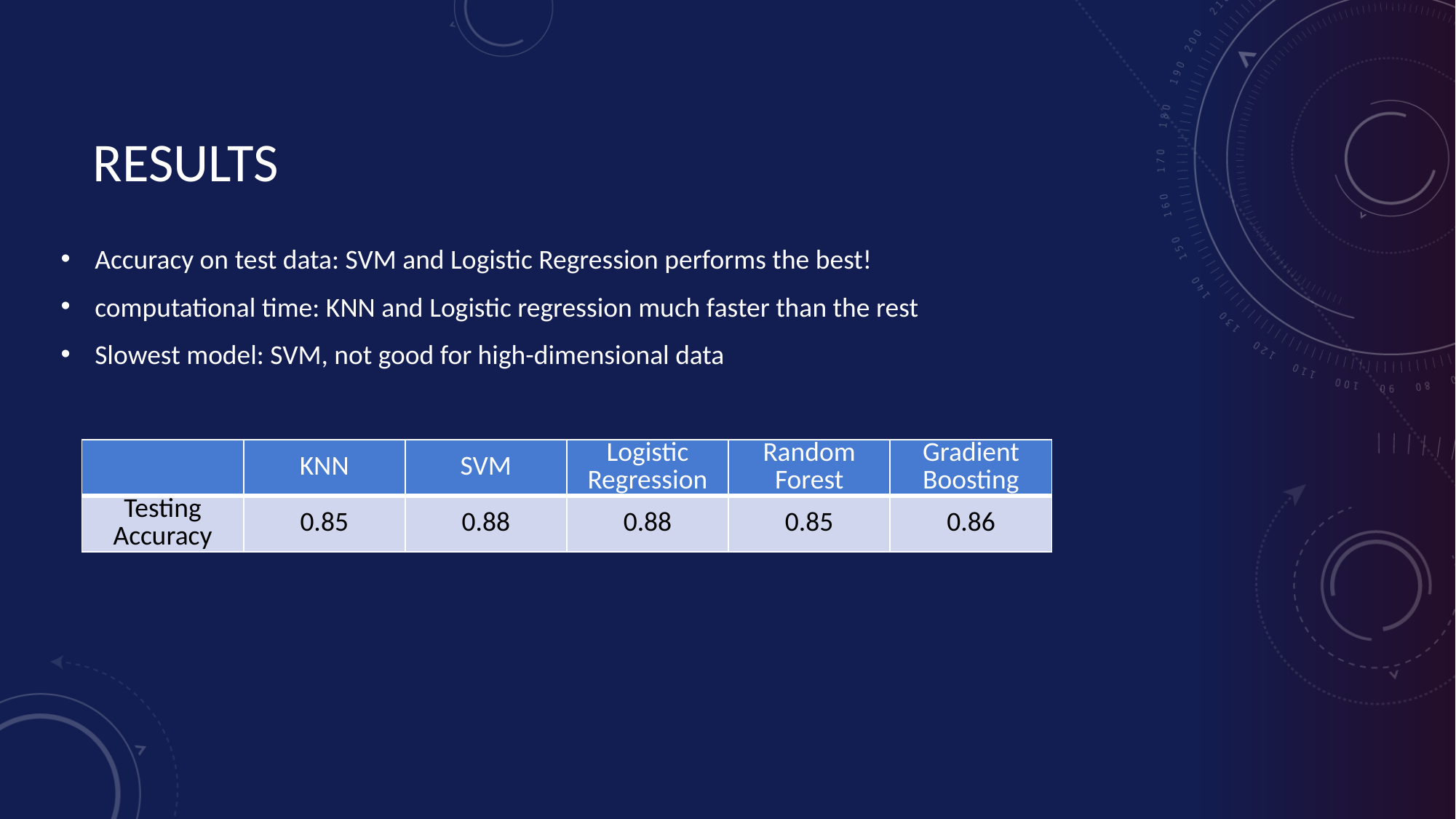

# Results
Accuracy on test data: SVM and Logistic Regression performs the best!
computational time: KNN and Logistic regression much faster than the rest
Slowest model: SVM, not good for high-dimensional data
|  | KNN | SVM | Logistic Regression | Random Forest | Gradient Boosting |
| --- | --- | --- | --- | --- | --- |
| Testing Accuracy | 0.85 | 0.88 | 0.88 | 0.85 | 0.86 |